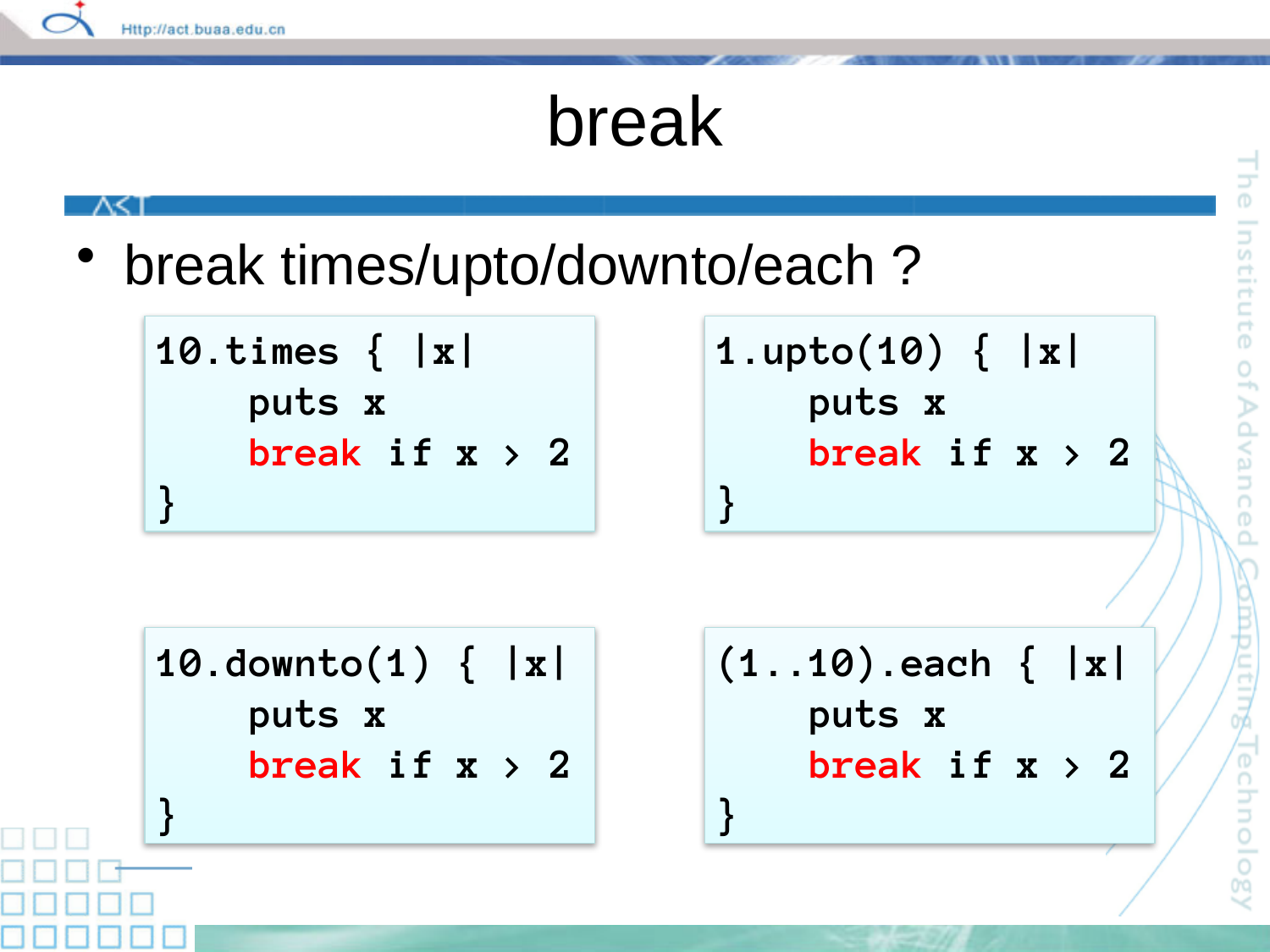

# break
break times/upto/downto/each ?
10.times { |x|
    puts x
    break if x > 2
}
1.upto(10) { |x|
    puts x
    break if x > 2
}
10.downto(1) { |x|
    puts x
    break if x > 2
}
(1..10).each { |x|
    puts x
    break if x > 2
}